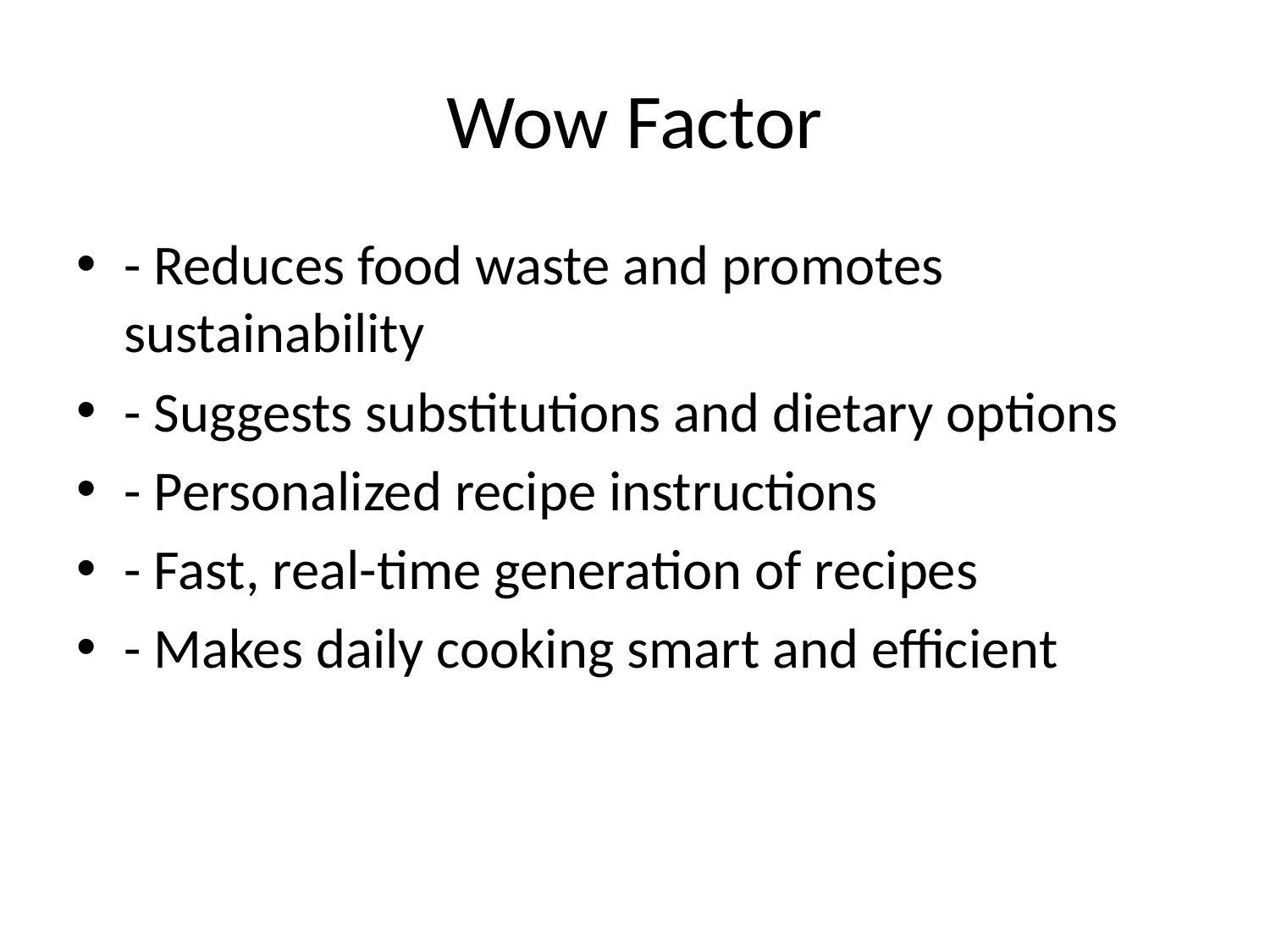

# Wow Factor
- Reduces food waste and promotes sustainability
- Suggests substitutions and dietary options
- Personalized recipe instructions
- Fast, real-time generation of recipes
- Makes daily cooking smart and efficient